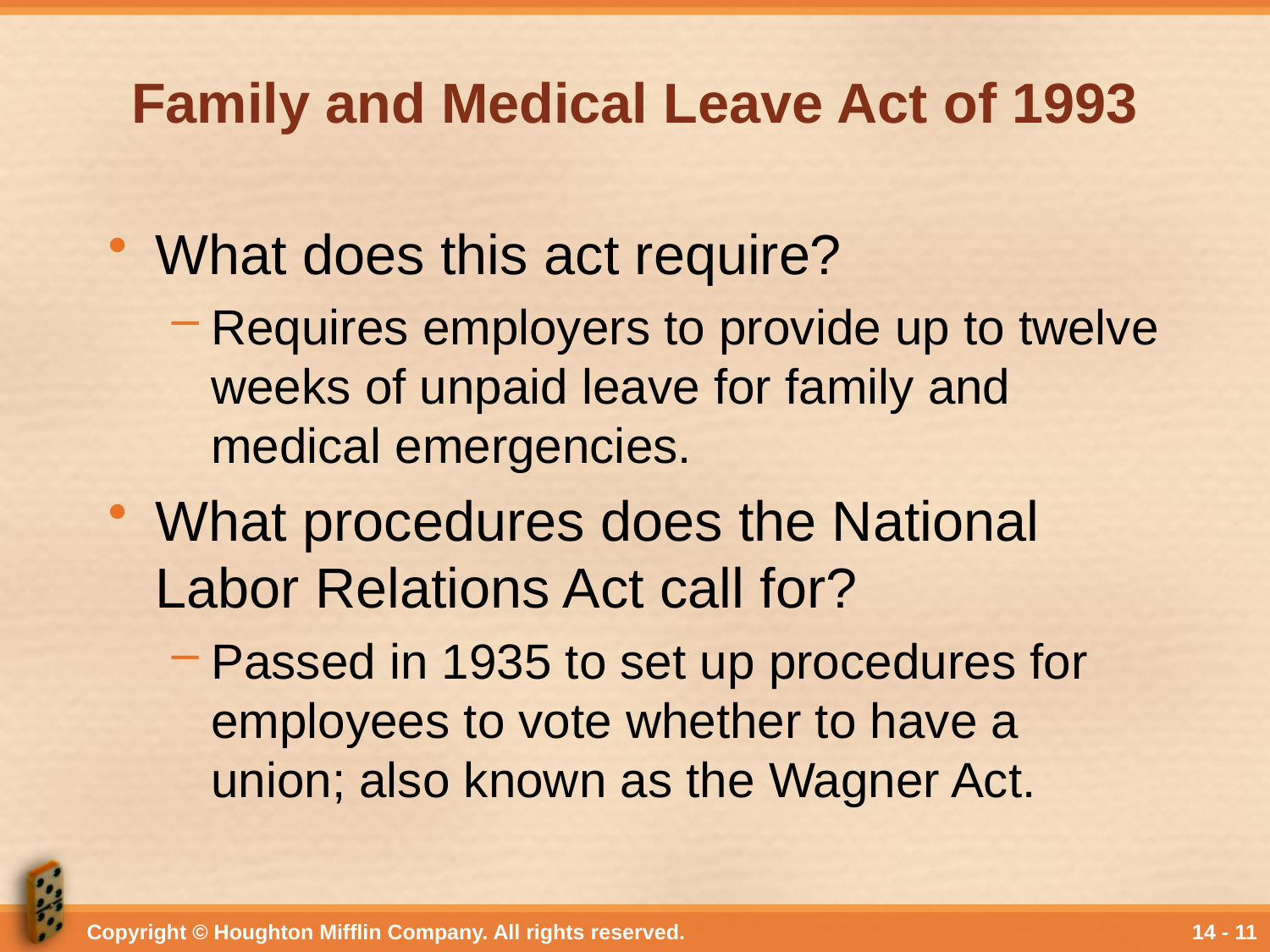

# Family and Medical Leave Act of 1993
What does this act require?
Requires employers to provide up to twelve weeks of unpaid leave for family and medical emergencies.
What procedures does the National Labor Relations Act call for?
Passed in 1935 to set up procedures for employees to vote whether to have a union; also known as the Wagner Act.
Copyright © Houghton Mifflin Company. All rights reserved.
14 - 11